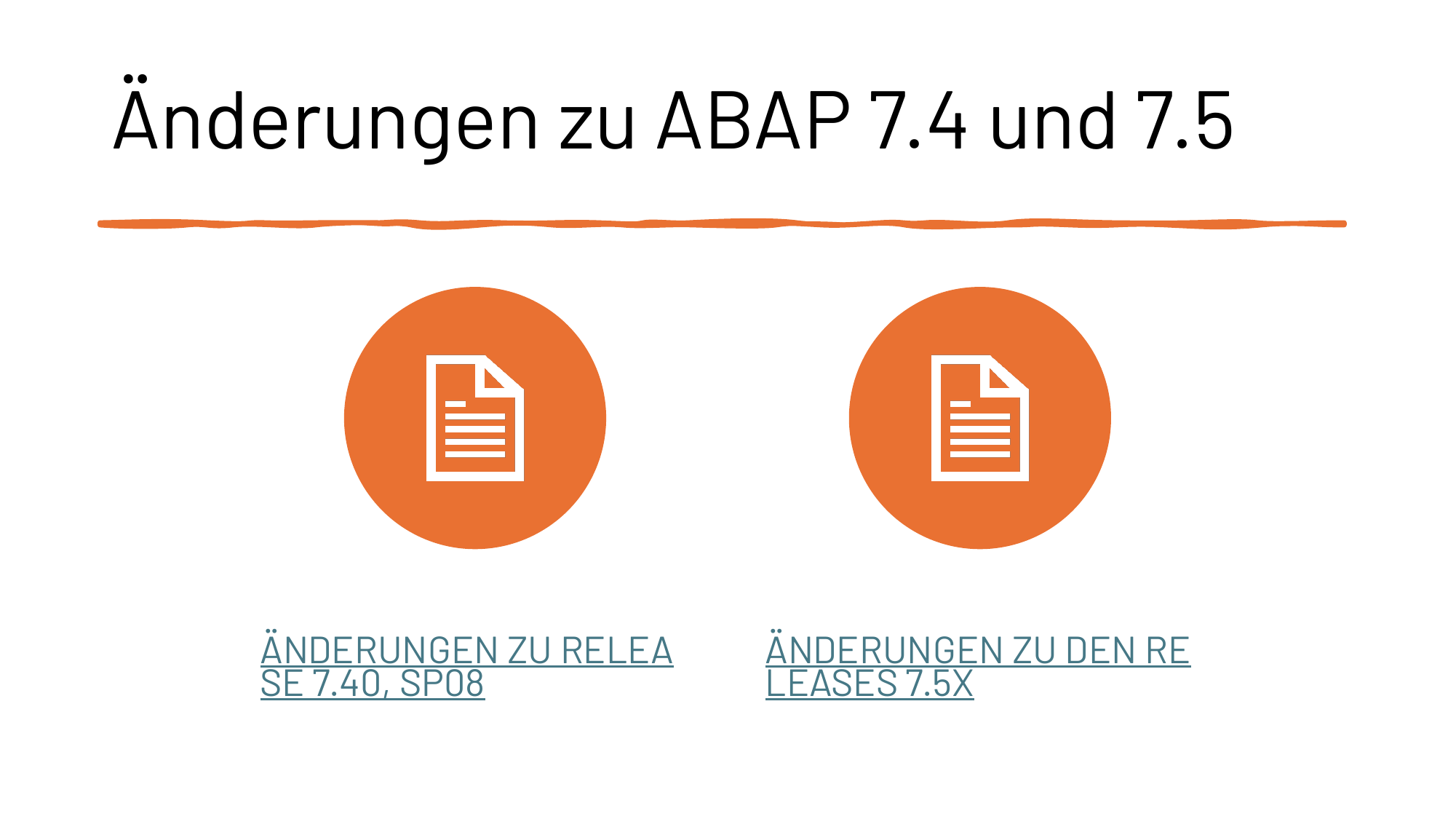

# Änderungen zu ABAP 7.4 und 7.5

Änderungen zu Release 7.40, SP08
Änderungen zu den Releases 7.5x